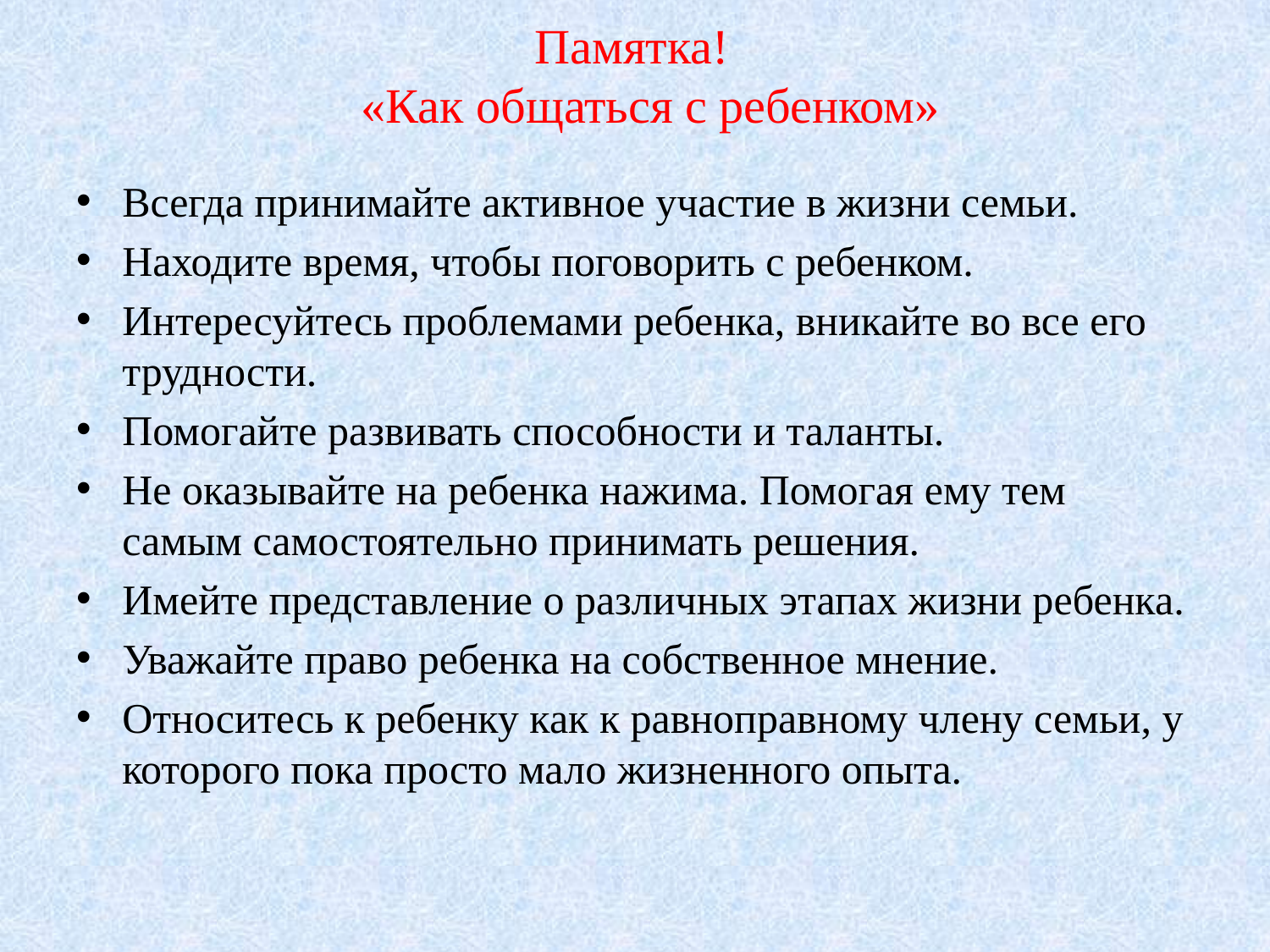

# Памятка!    «Как общаться с ребенком»
Всегда принимайте активное участие в жизни семьи.
Находите время, чтобы поговорить с ребенком.
Интересуйтесь проблемами ребенка, вникайте во все его трудности.
Помогайте развивать способности и таланты.
Не оказывайте на ребенка нажима. Помогая ему тем самым самостоятельно принимать решения.
Имейте представление о различных этапах жизни ребенка.
Уважайте право ребенка на собственное мнение.
Относитесь к ребенку как к равноправному члену семьи, у которого пока просто мало жизненного опыта.